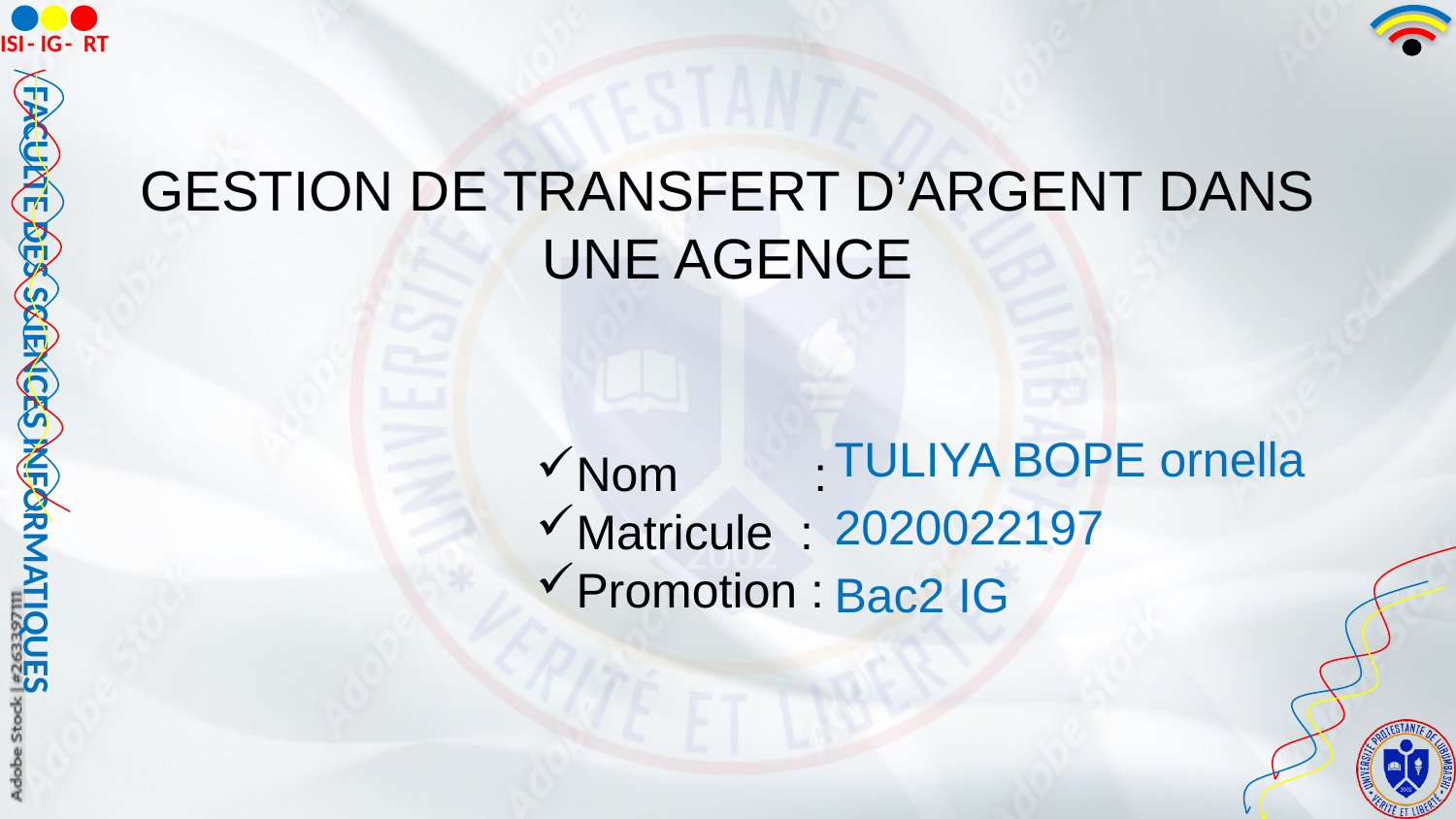

# GESTION DE TRANSFERT D’ARGENT DANS UNE AGENCE
TULIYA BOPE ornella
2020022197
Bac2 IG